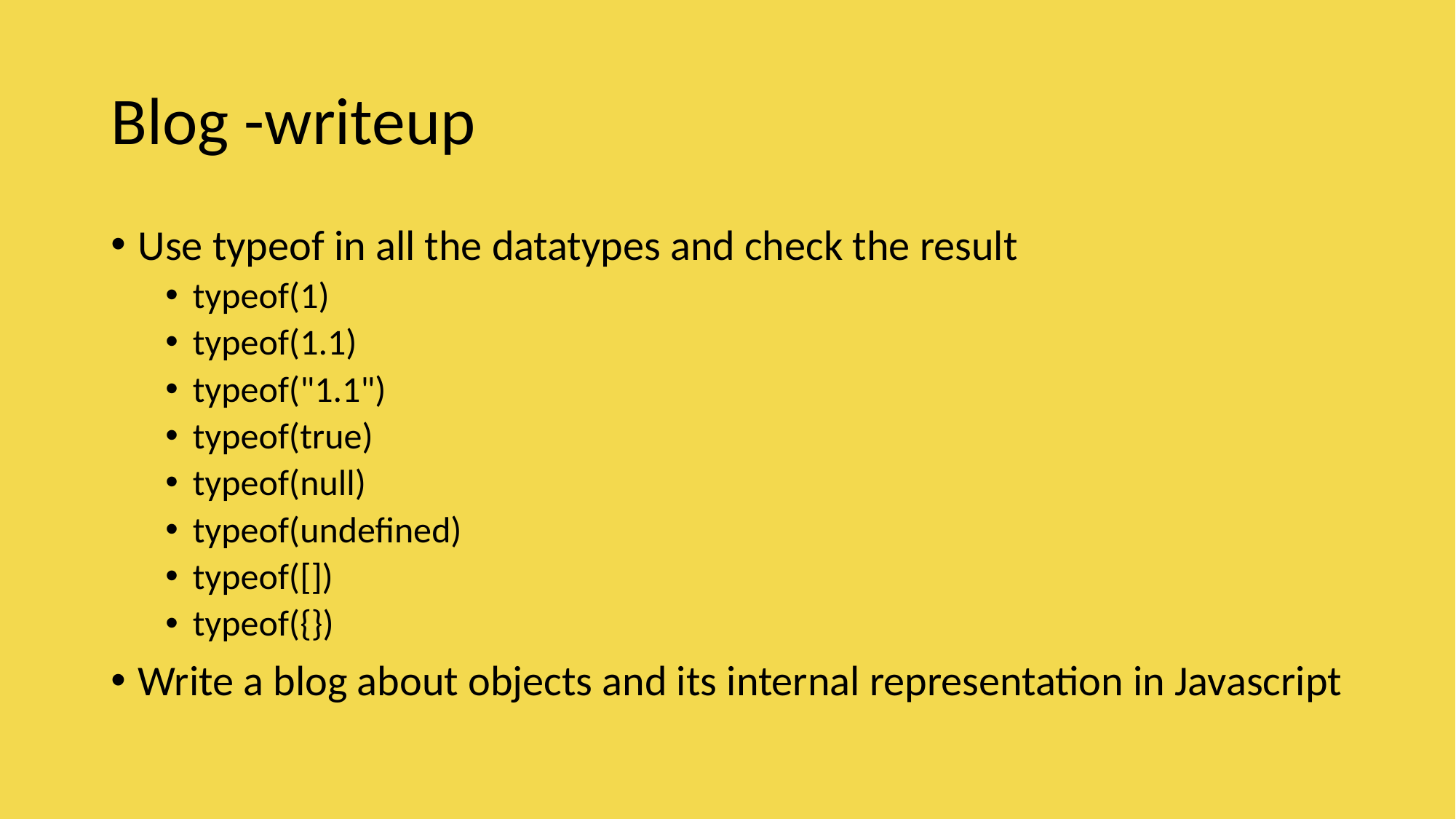

# Blog -writeup
Use typeof in all the datatypes and check the result
typeof(1)
typeof(1.1)
typeof("1.1")
typeof(true)
typeof(null)
typeof(undefined)
typeof([])
typeof({})
Write a blog about objects and its internal representation in Javascript